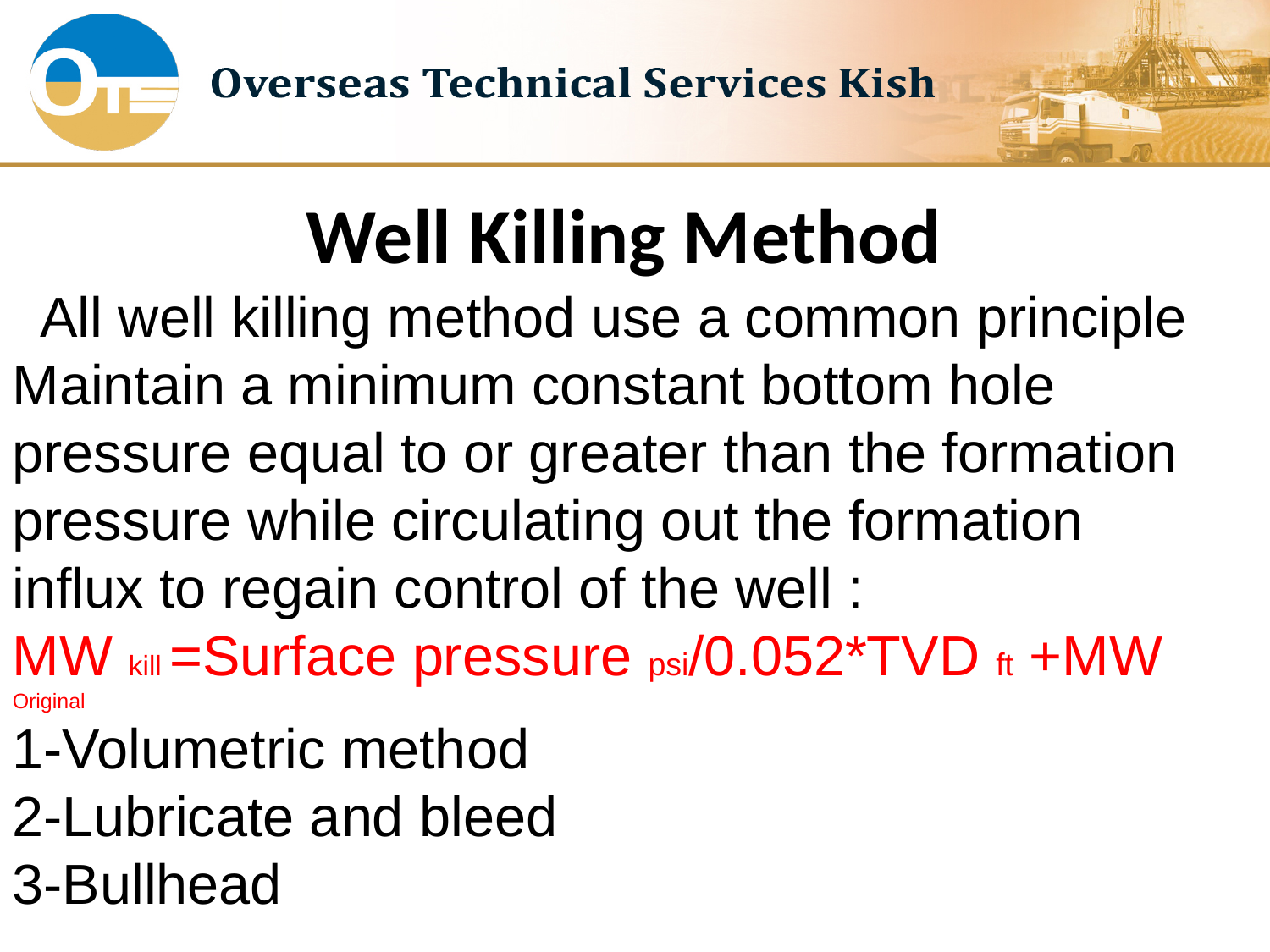

# Well Killing Method
All well killing method use a common principle
Maintain a minimum constant bottom hole pressure equal to or greater than the formation pressure while circulating out the formation influx to regain control of the well :
MW kill =Surface pressure psi/0.052*TVD ft +MW Original
1-Volumetric method
2-Lubricate and bleed
3-Bullhead